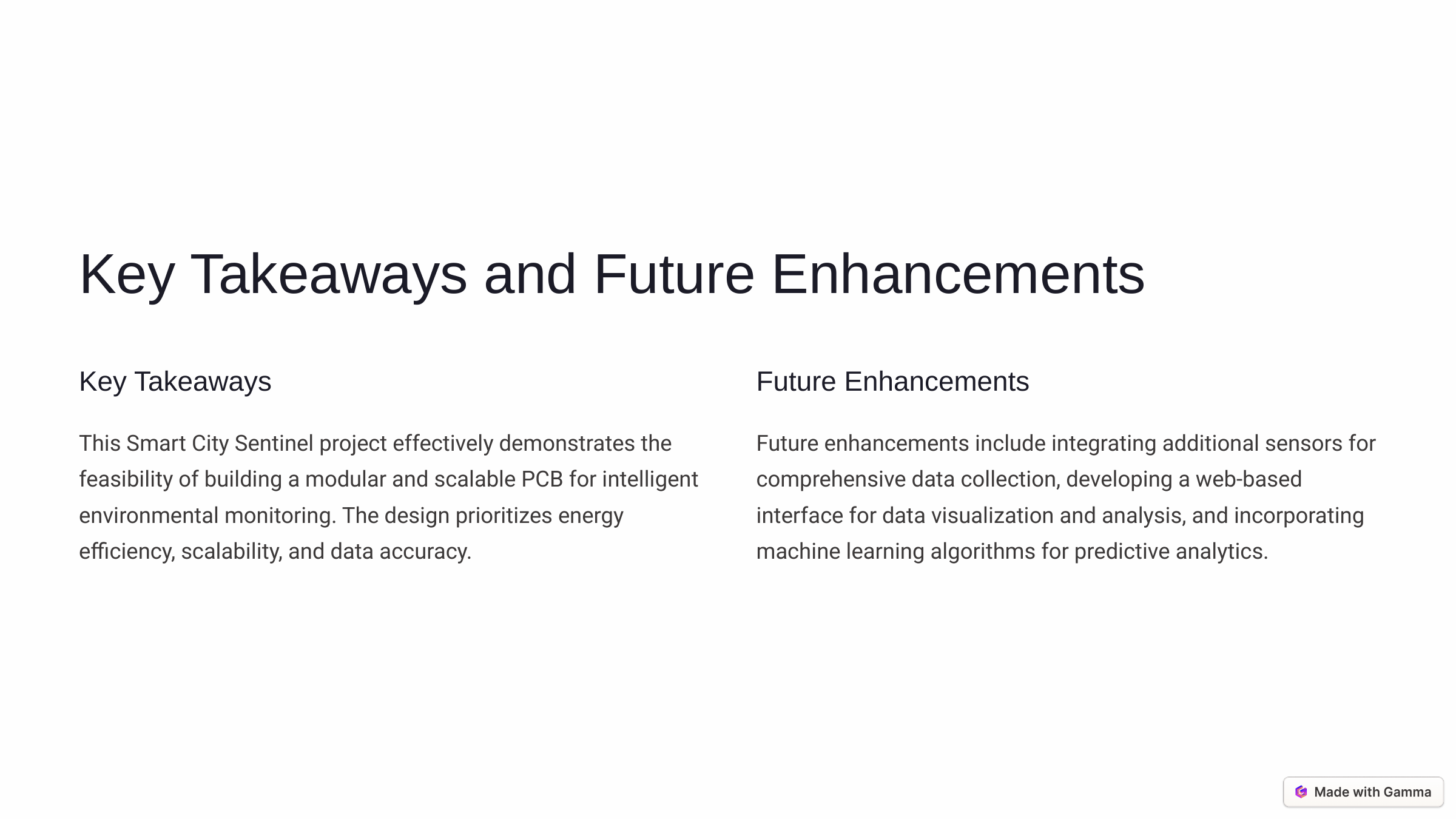

Key Takeaways and Future Enhancements
Key Takeaways
Future Enhancements
This Smart City Sentinel project effectively demonstrates the feasibility of building a modular and scalable PCB for intelligent environmental monitoring. The design prioritizes energy efficiency, scalability, and data accuracy.
Future enhancements include integrating additional sensors for comprehensive data collection, developing a web-based interface for data visualization and analysis, and incorporating machine learning algorithms for predictive analytics.